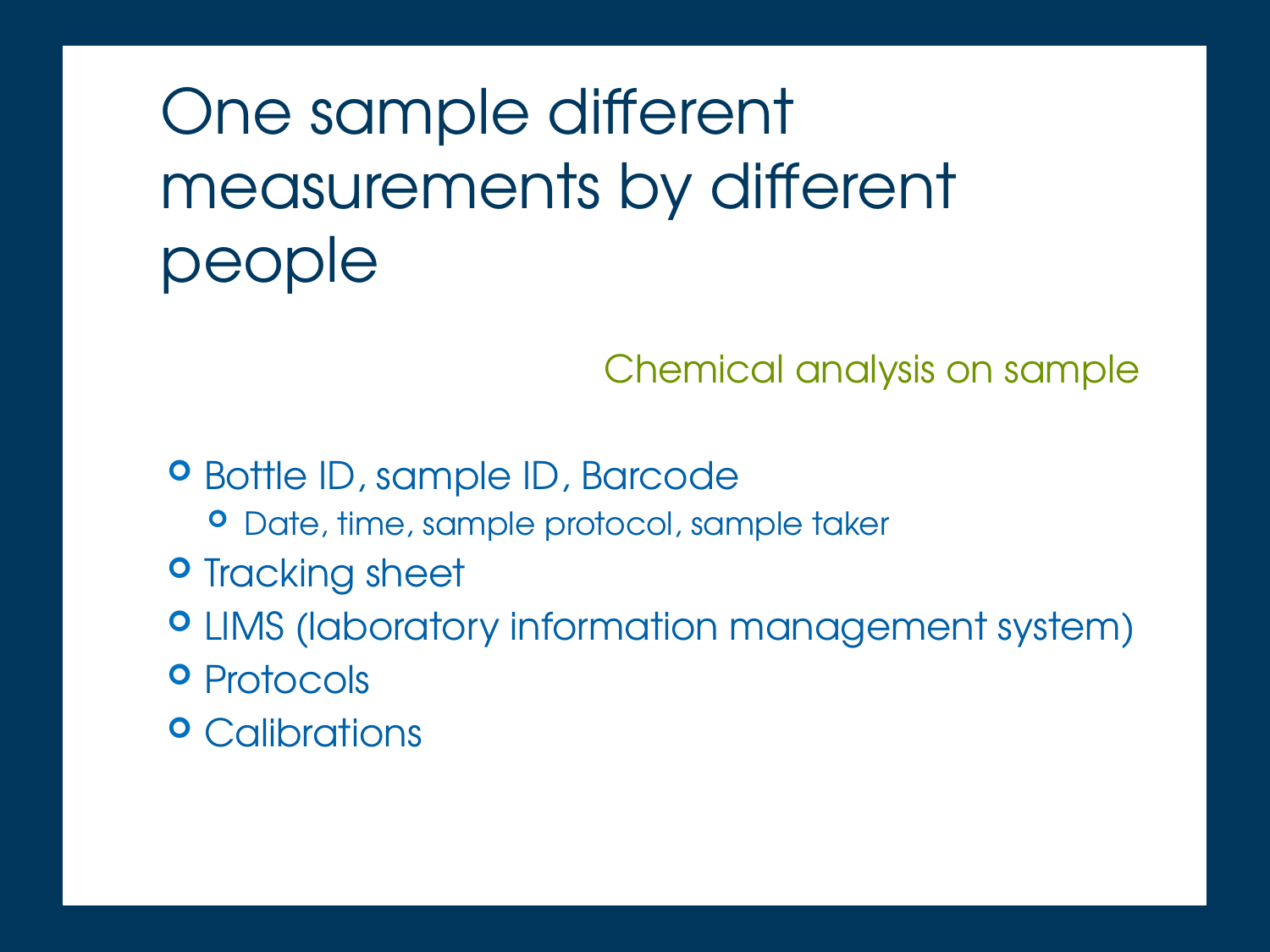

# One sample different measurements by different people
Chemical analysis on sample

Bottle ID, sample ID, Barcode
Date, time, sample protocol, sample taker
Tracking sheet
LIMS (laboratory information management system)
Protocols
Calibrations